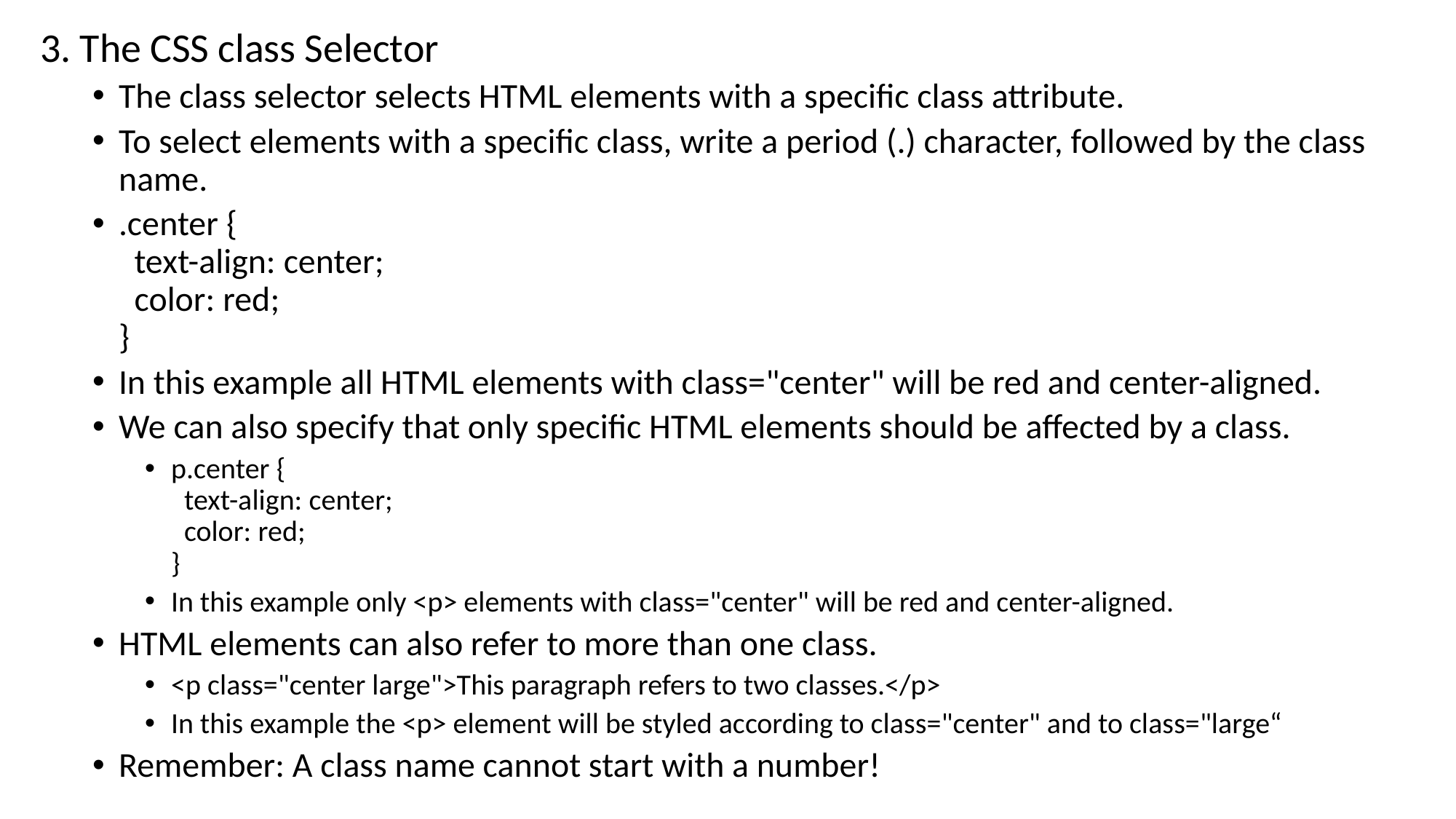

3. The CSS class Selector
The class selector selects HTML elements with a specific class attribute.
To select elements with a specific class, write a period (.) character, followed by the class name.
.center {
  text-align: center;
  color: red;
}
In this example all HTML elements with class="center" will be red and center-aligned.
We can also specify that only specific HTML elements should be affected by a class.
p.center {
  text-align: center;
  color: red;
}
In this example only <p> elements with class="center" will be red and center-aligned.
HTML elements can also refer to more than one class.
<p class="center large">This paragraph refers to two classes.</p>
In this example the <p> element will be styled according to class="center" and to class="large“
Remember: A class name cannot start with a number!